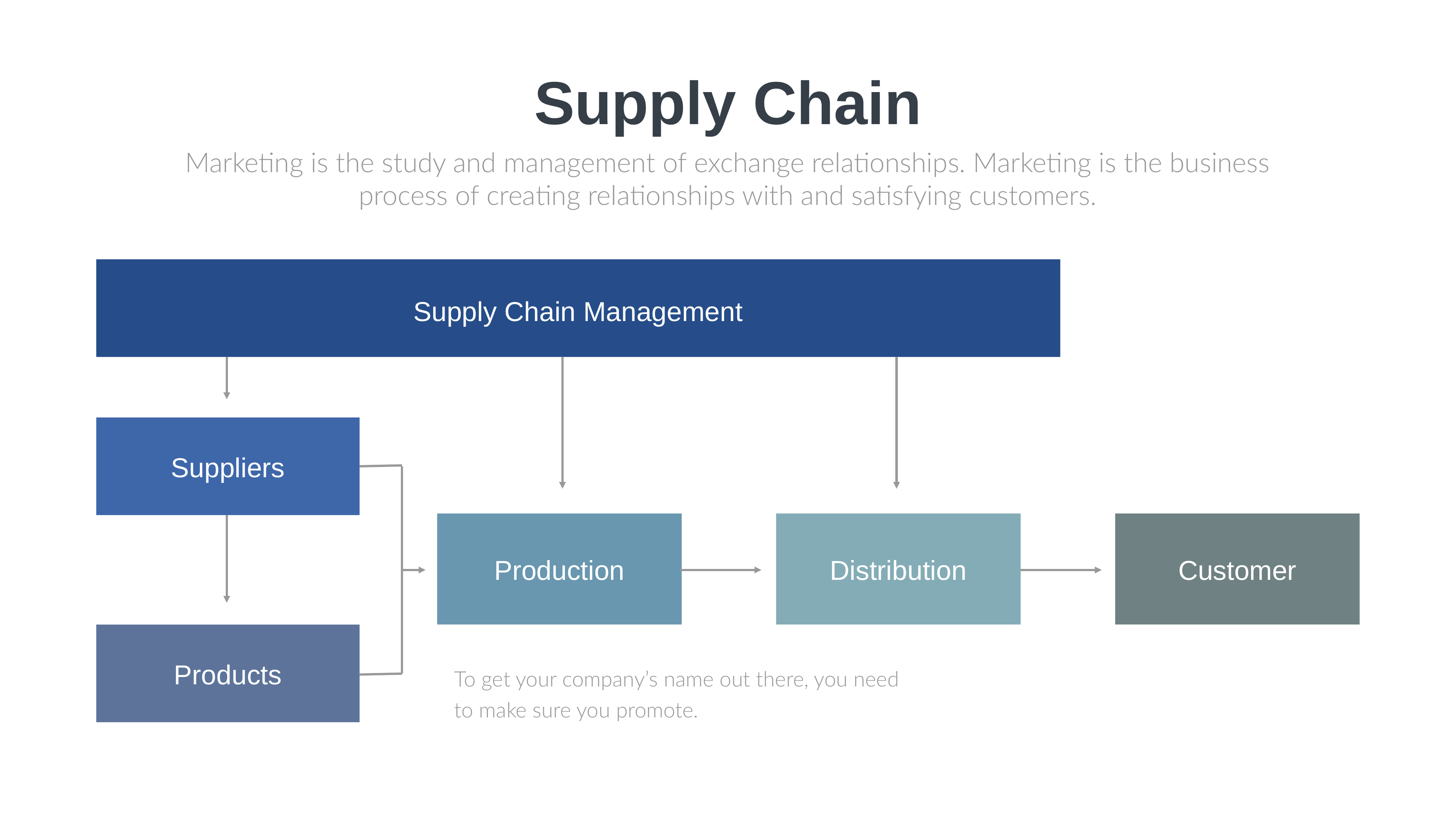

Supply Chain
Marketing is the study and management of exchange relationships. Marketing is the business process of creating relationships with and satisfying customers.

Supply Chain Management
Suppliers
Production
Distribution
Customer
Products
To get your company’s name out there, you need to make sure you promote.